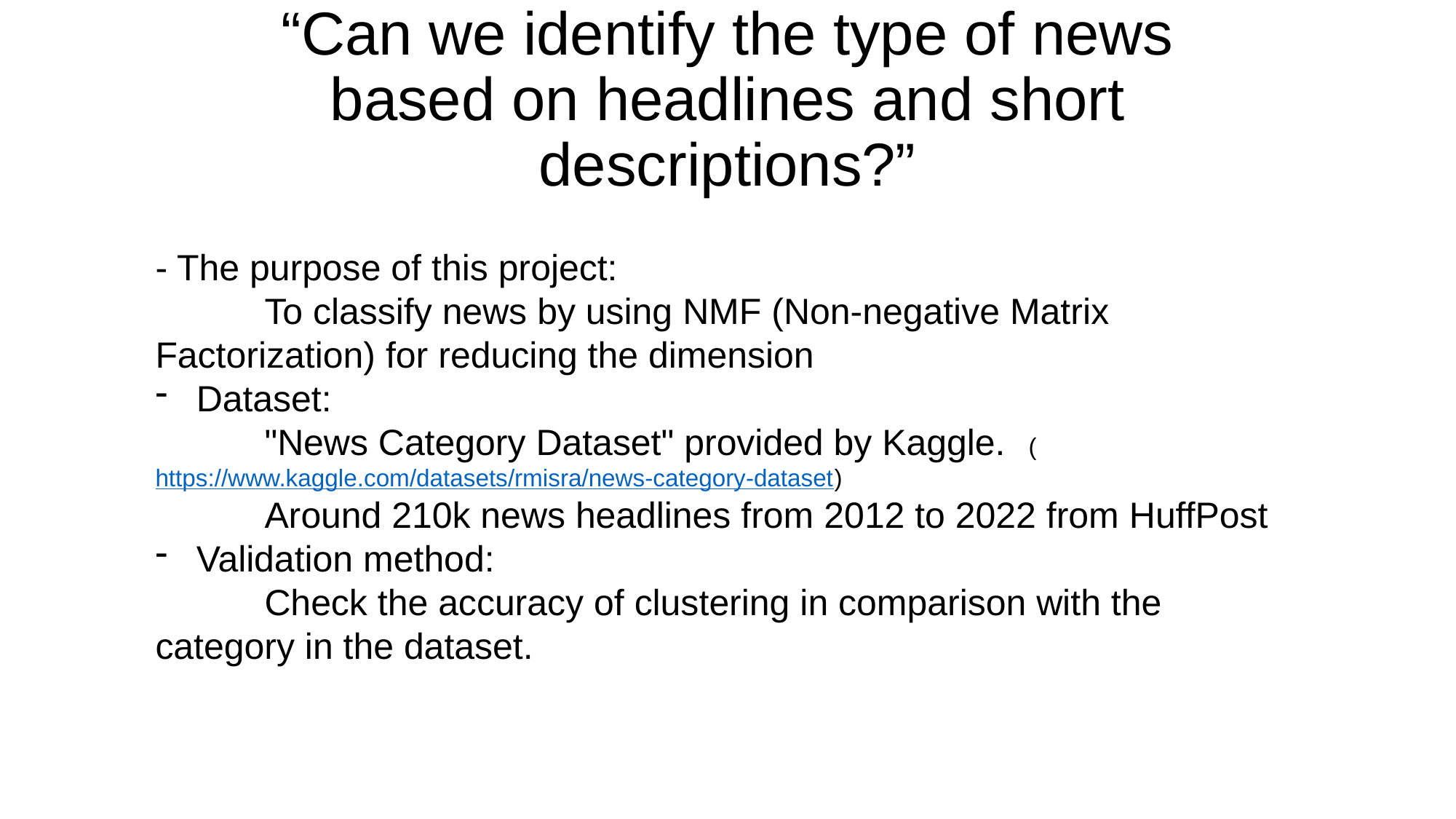

# “Can we identify the type of news based on headlines and short descriptions?”
- The purpose of this project:
	To classify news by using NMF (Non-negative Matrix 	Factorization) for reducing the dimension
Dataset:
	"News Category Dataset" provided by Kaggle. 	(https://www.kaggle.com/datasets/rmisra/news-category-dataset)
	Around 210k news headlines from 2012 to 2022 from HuffPost
Validation method:
	Check the accuracy of clustering in comparison with the 	category in the dataset.